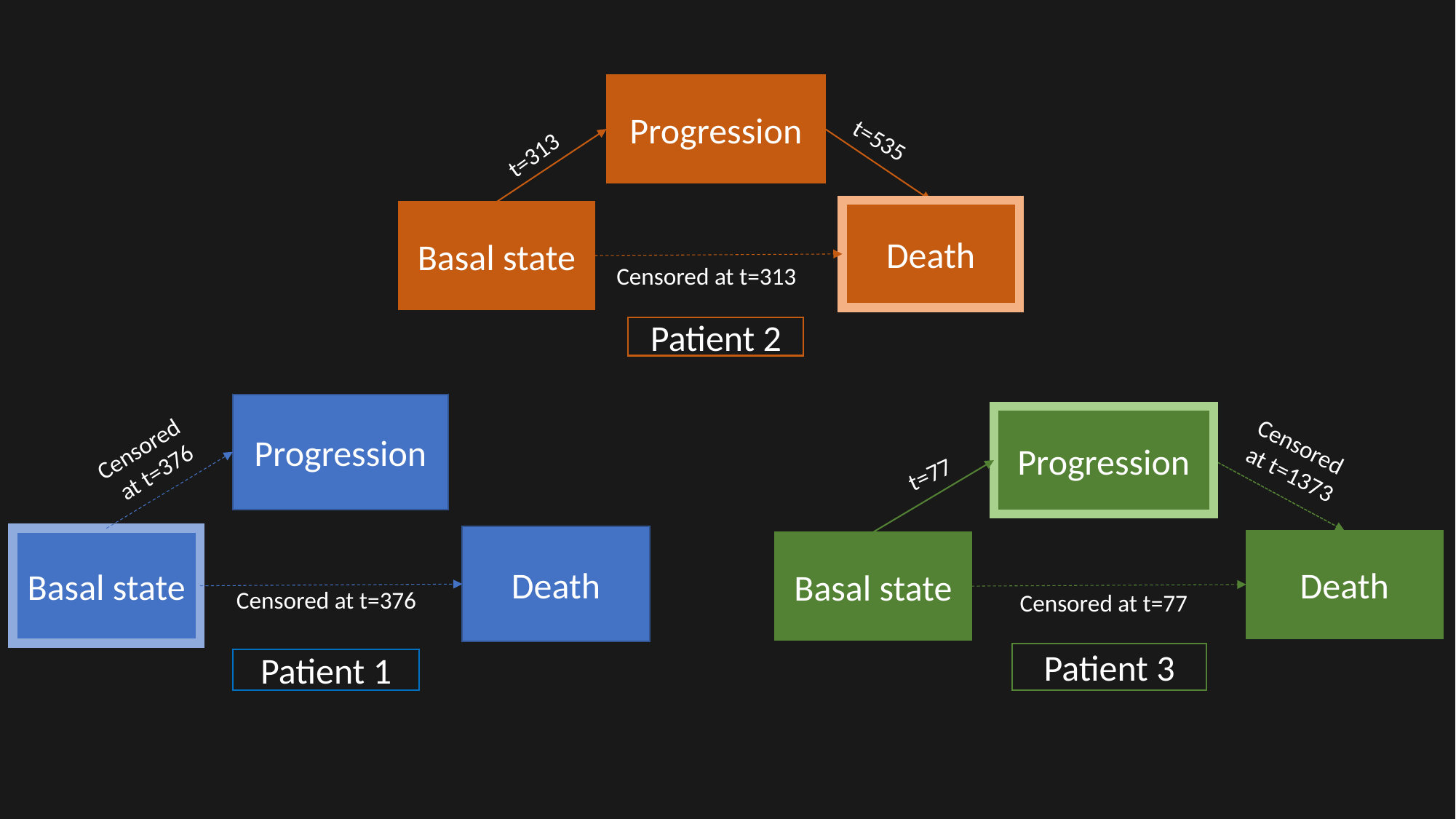

Progression
t=313
Death
Basal state
Patient 2
t=535
Censored at t=313
Progression
Censored
at t=376
Death
Basal state
Censored at t=376
Patient 1
Progression
Death
Basal state
Patient 3
t=77
Censored
at t=1373
Censored at t=77